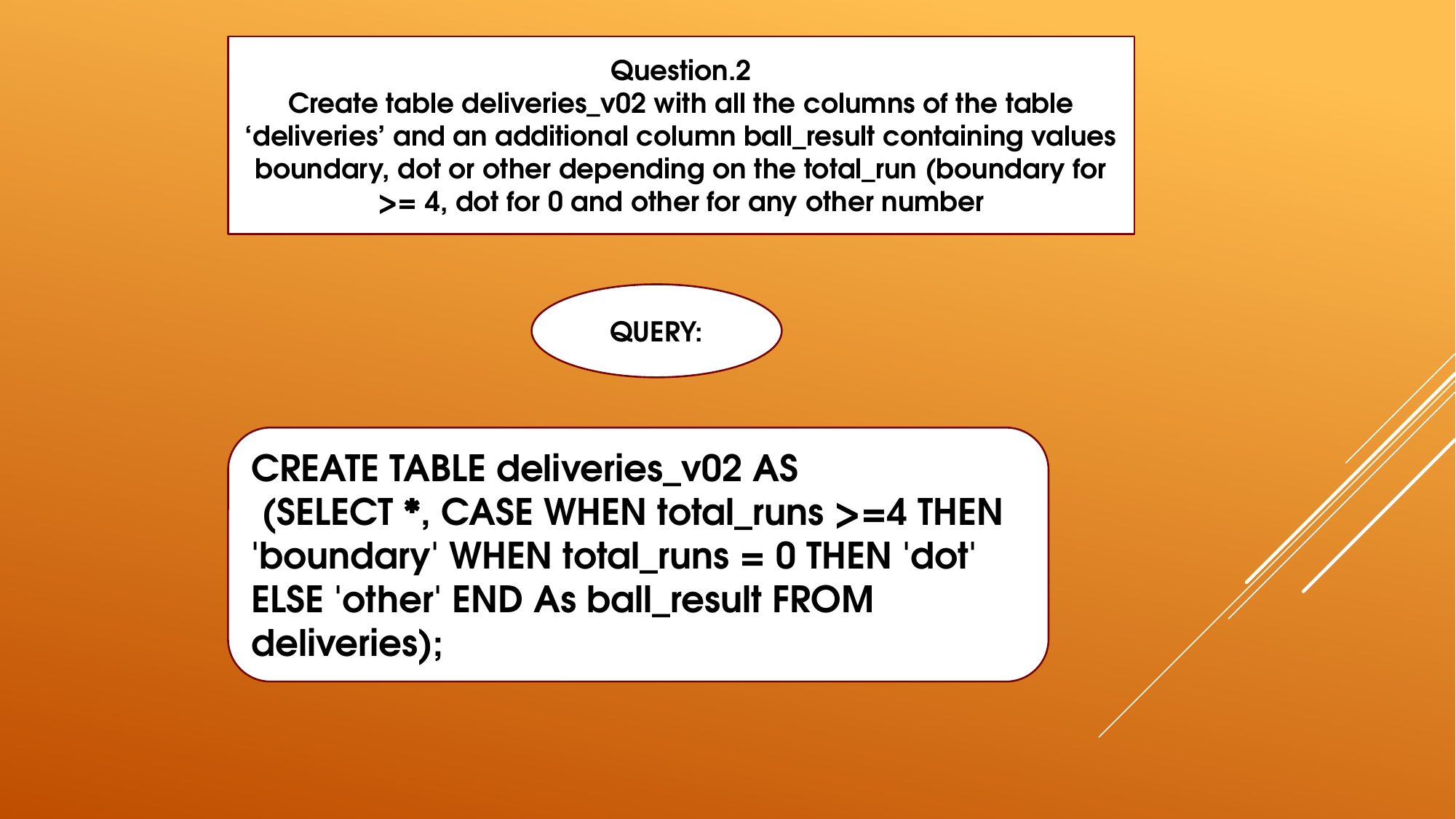

Question.2
Create table deliveries_v02 with all the columns of the table ‘deliveries’ and an additional column ball_result containing values boundary, dot or other depending on the total_run (boundary for >= 4, dot for 0 and other for any other number
QUERY:
CREATE TABLE deliveries_v02 AS
 (SELECT *, CASE WHEN total_runs >=4 THEN 'boundary' WHEN total_runs = 0 THEN 'dot' ELSE 'other' END As ball_result FROM deliveries);